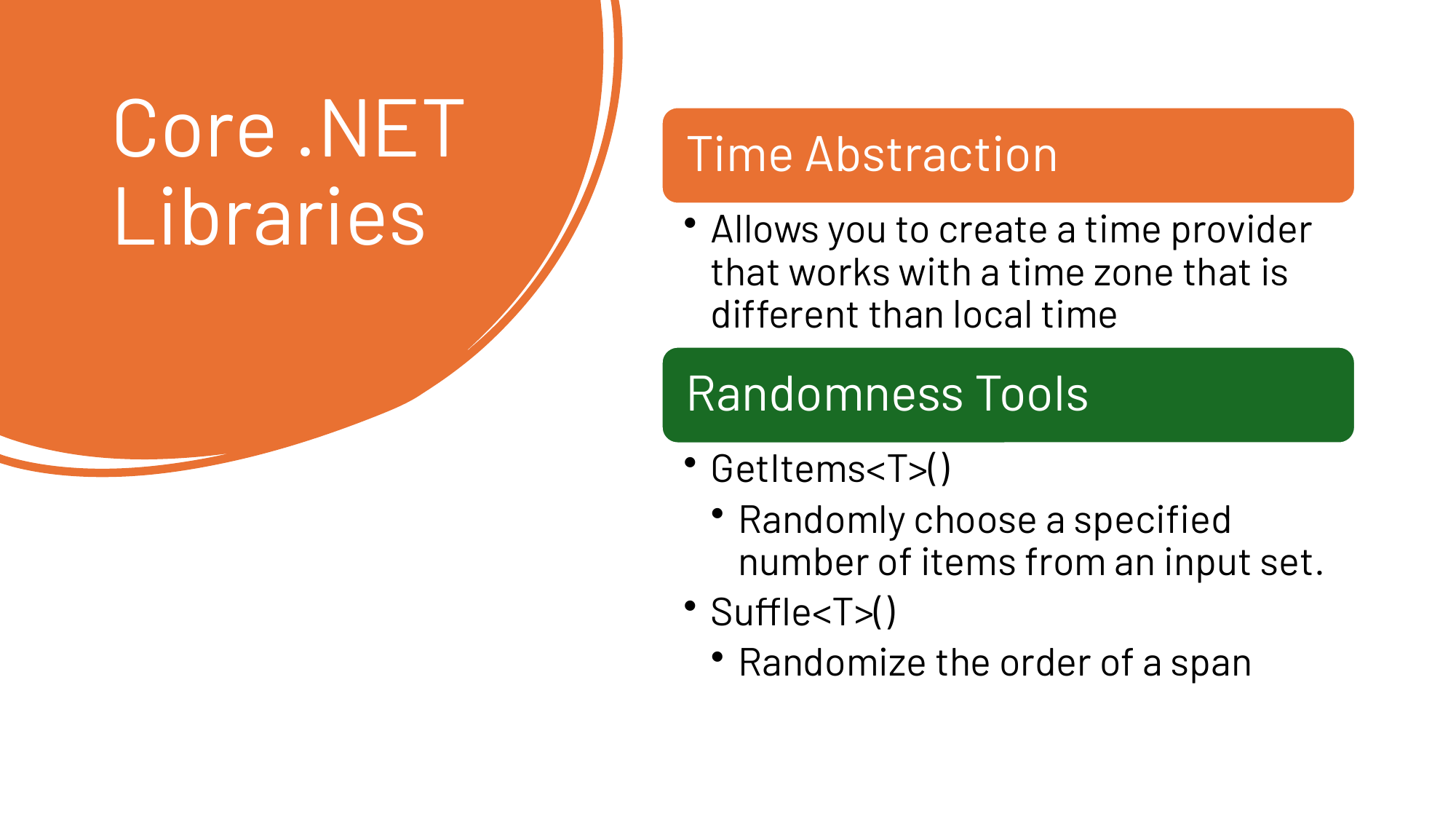

Time Abstraction
Allows you to create a time provider that works with a time zone that is different than local time
Randomness Tools
GetItems<T>()
Randomly choose a specified number of items from an input set.
Suffle<T>()
Randomize the order of a span
# Core .NET Libraries